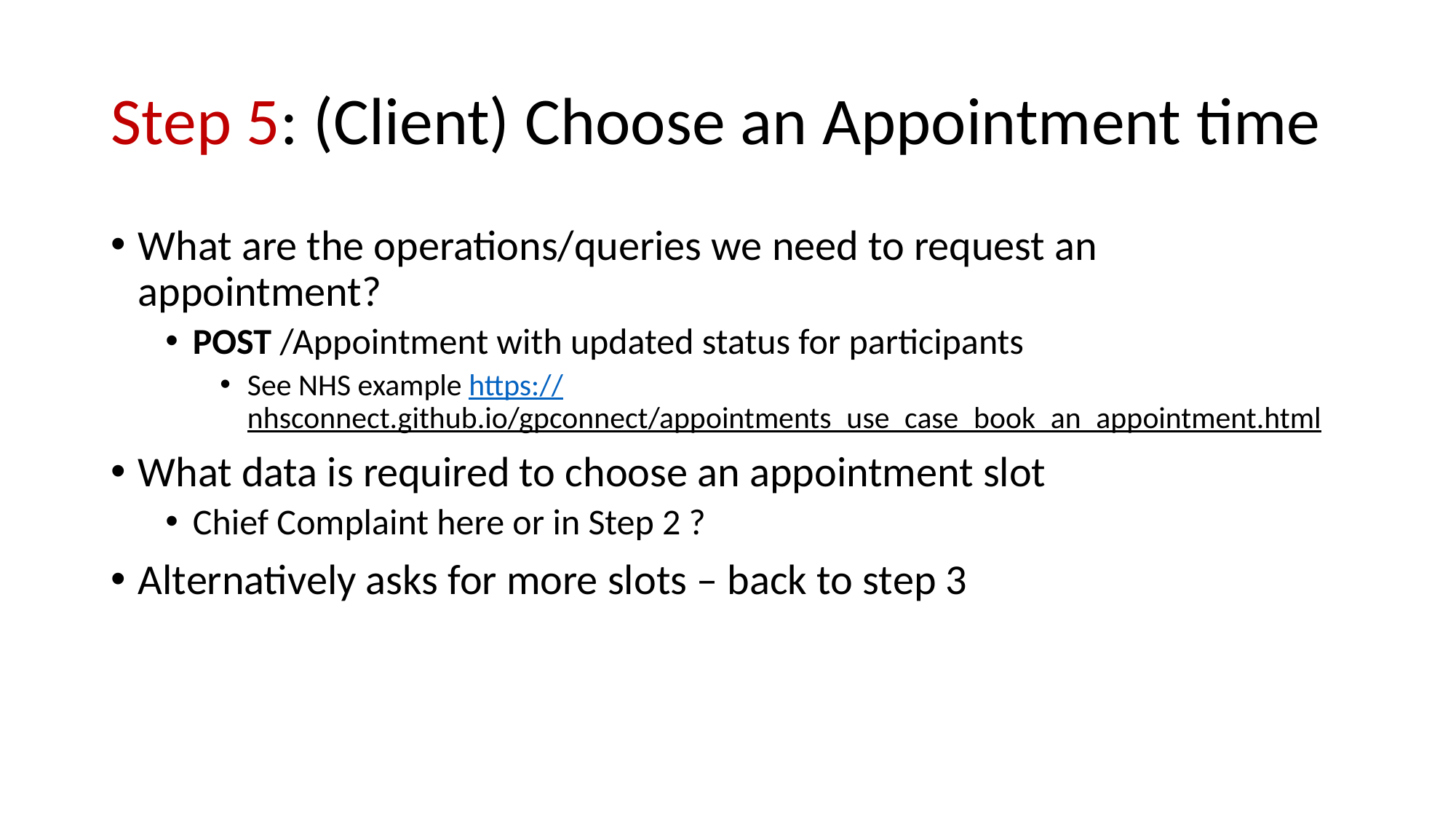

# Step 5: (Client) Choose an Appointment time
What are the operations/queries we need to request an appointment?
POST /Appointment with updated status for participants
See NHS example https://nhsconnect.github.io/gpconnect/appointments_use_case_book_an_appointment.html
What data is required to choose an appointment slot
Chief Complaint here or in Step 2 ?
Alternatively asks for more slots – back to step 3